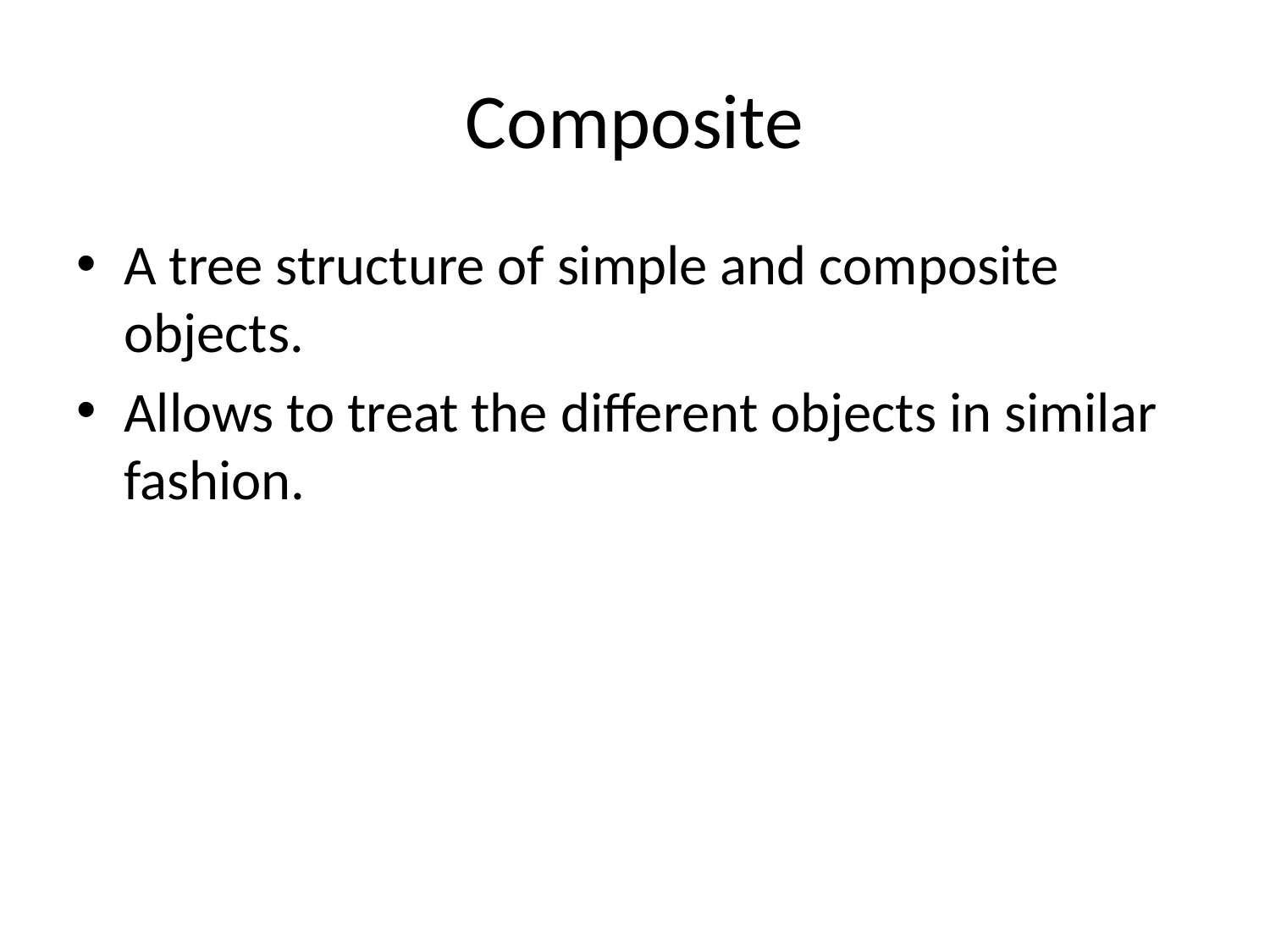

# Composite
A tree structure of simple and composite objects.
Allows to treat the different objects in similar fashion.